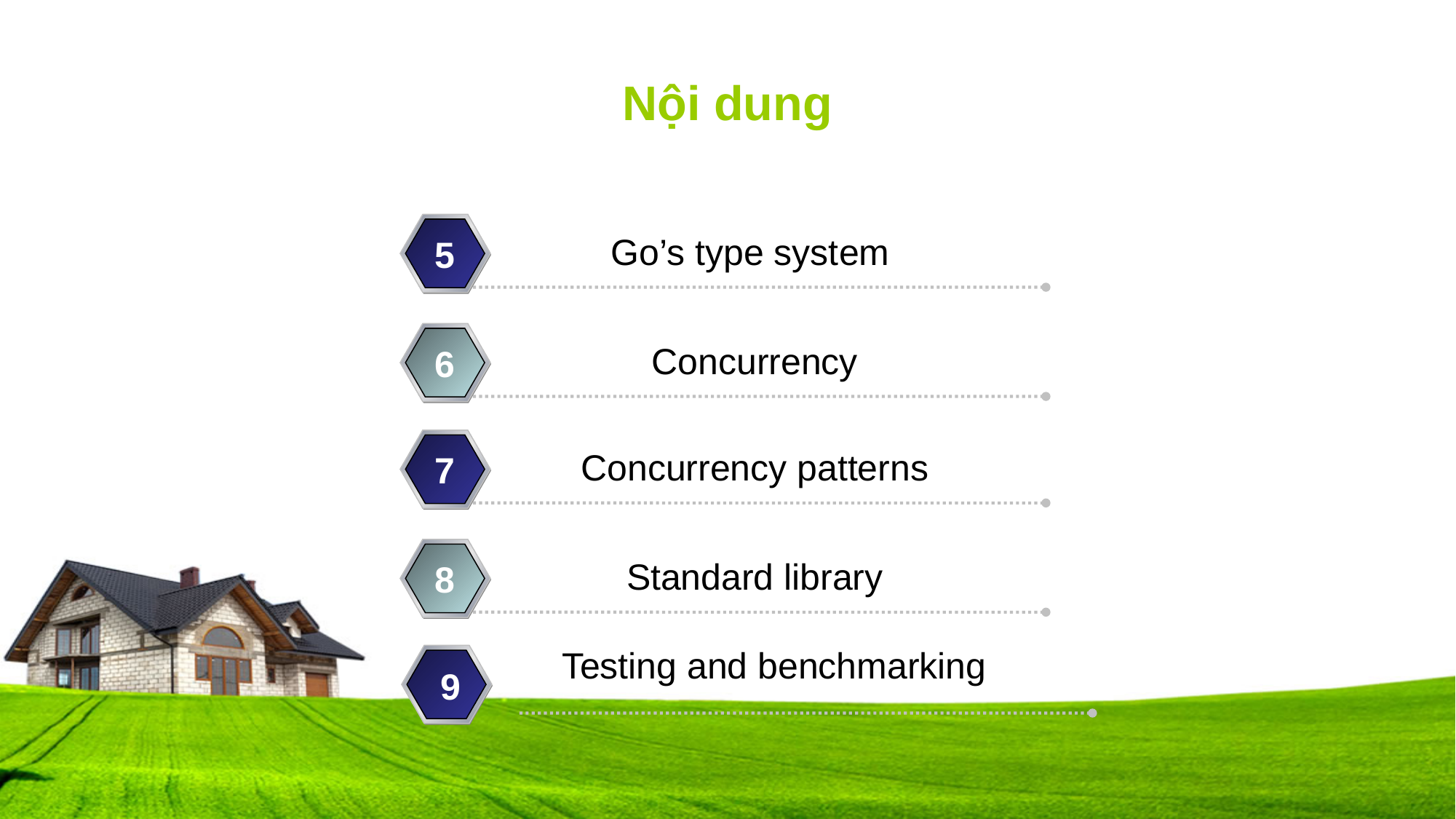

# Nội dung

Go’s type system
5

Concurrency
6

Concurrency patterns
7

Standard library
8

Testing and benchmarking
8

9
9